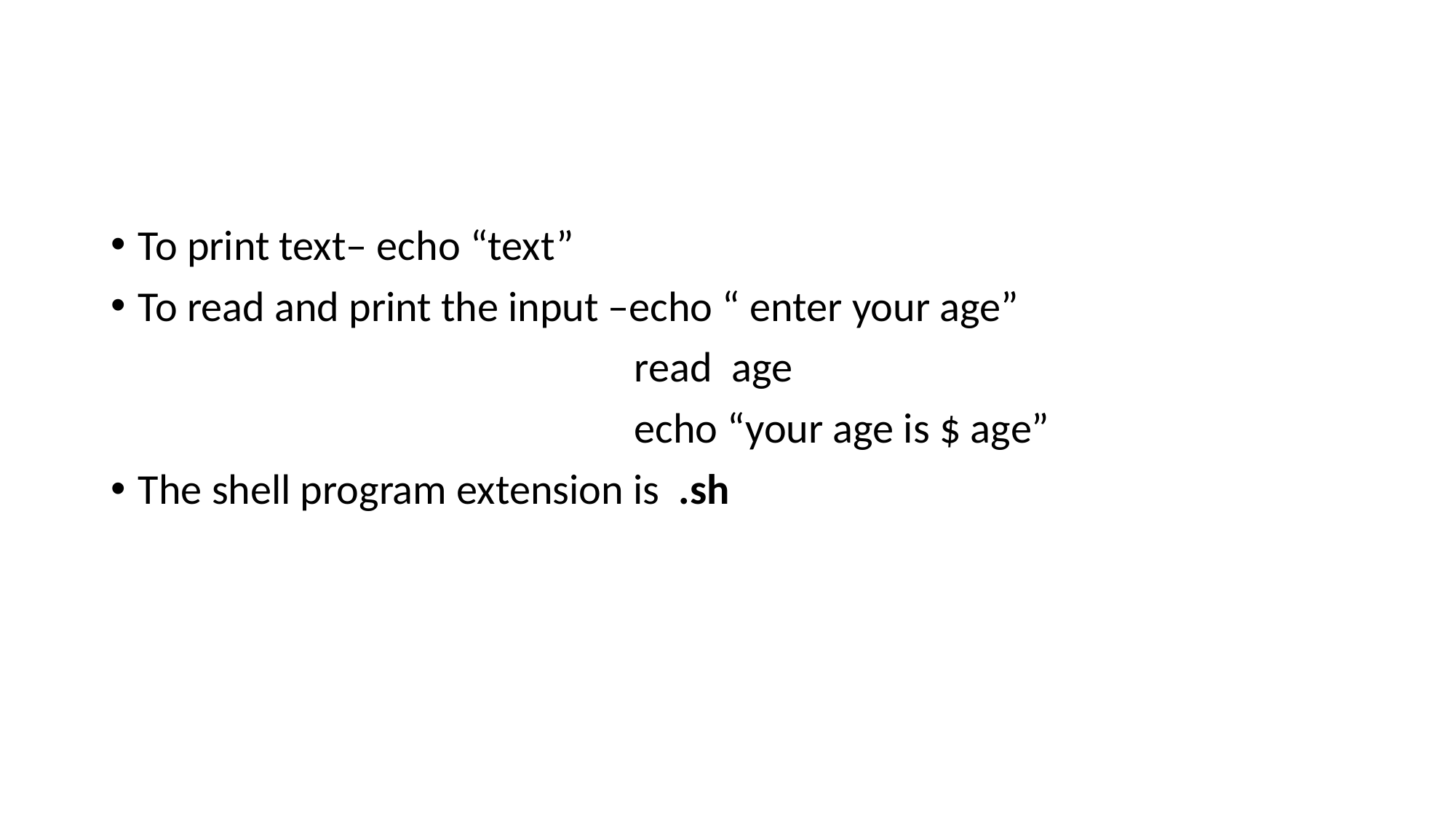

#
To print text– echo “text”
To read and print the input –echo “ enter your age”
				         read  age
				         echo “your age is $ age”
The shell program extension is  .sh